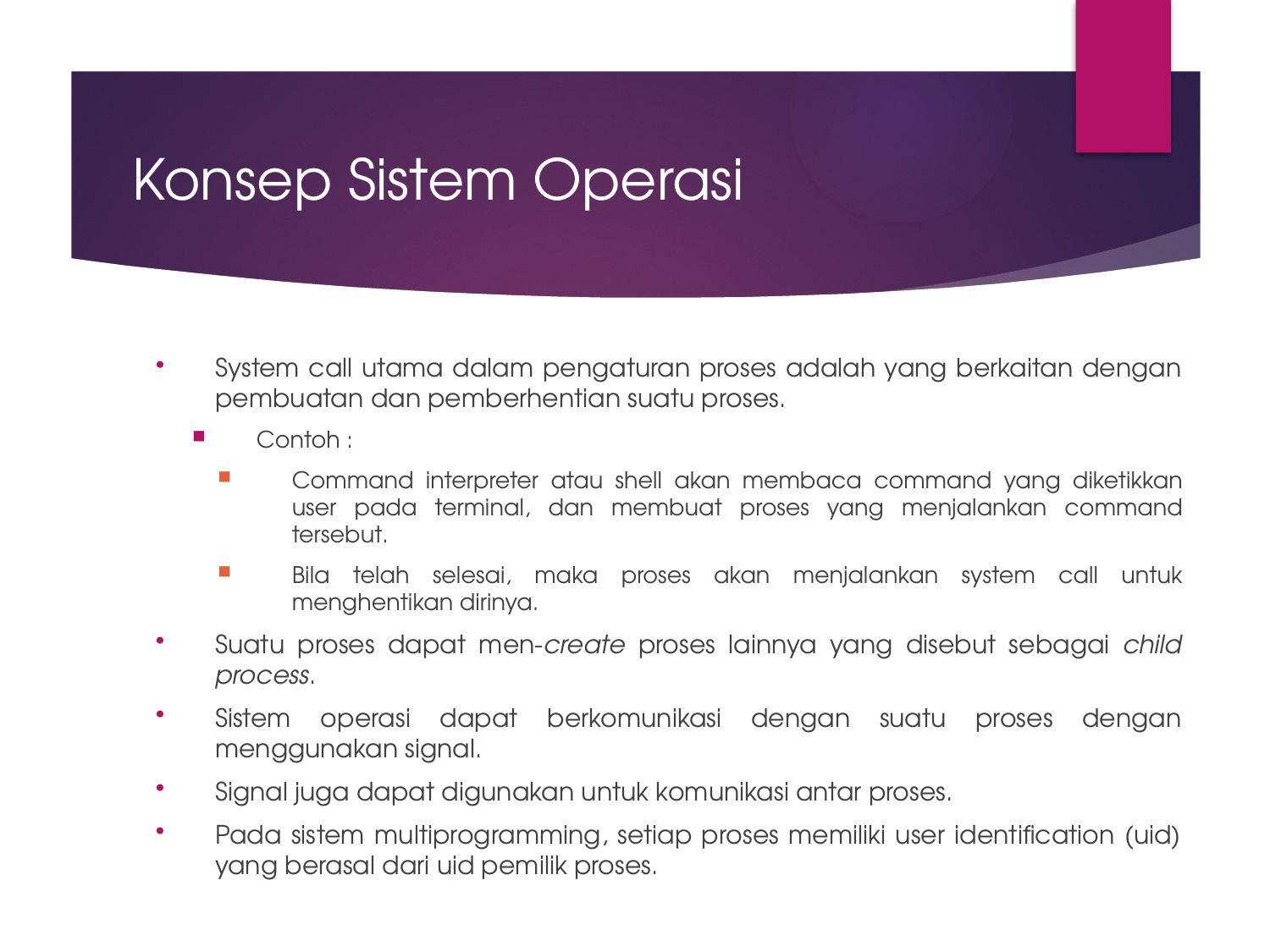

# Konsep Sistem Operasi
System call utama dalam pengaturan proses adalah yang berkaitan dengan pembuatan dan pemberhentian suatu proses.
Contoh :
Command interpreter atau shell akan membaca command yang diketikkan user pada terminal, dan membuat proses yang menjalankan command tersebut.
Bila telah selesai, maka proses akan menjalankan system call untuk menghentikan dirinya.
Suatu proses dapat men-create proses lainnya yang disebut sebagai child process.
Sistem operasi dapat berkomunikasi dengan suatu proses dengan menggunakan signal.
Signal juga dapat digunakan untuk komunikasi antar proses.
Pada sistem multiprogramming, setiap proses memiliki user identification (uid) yang berasal dari uid pemilik proses.